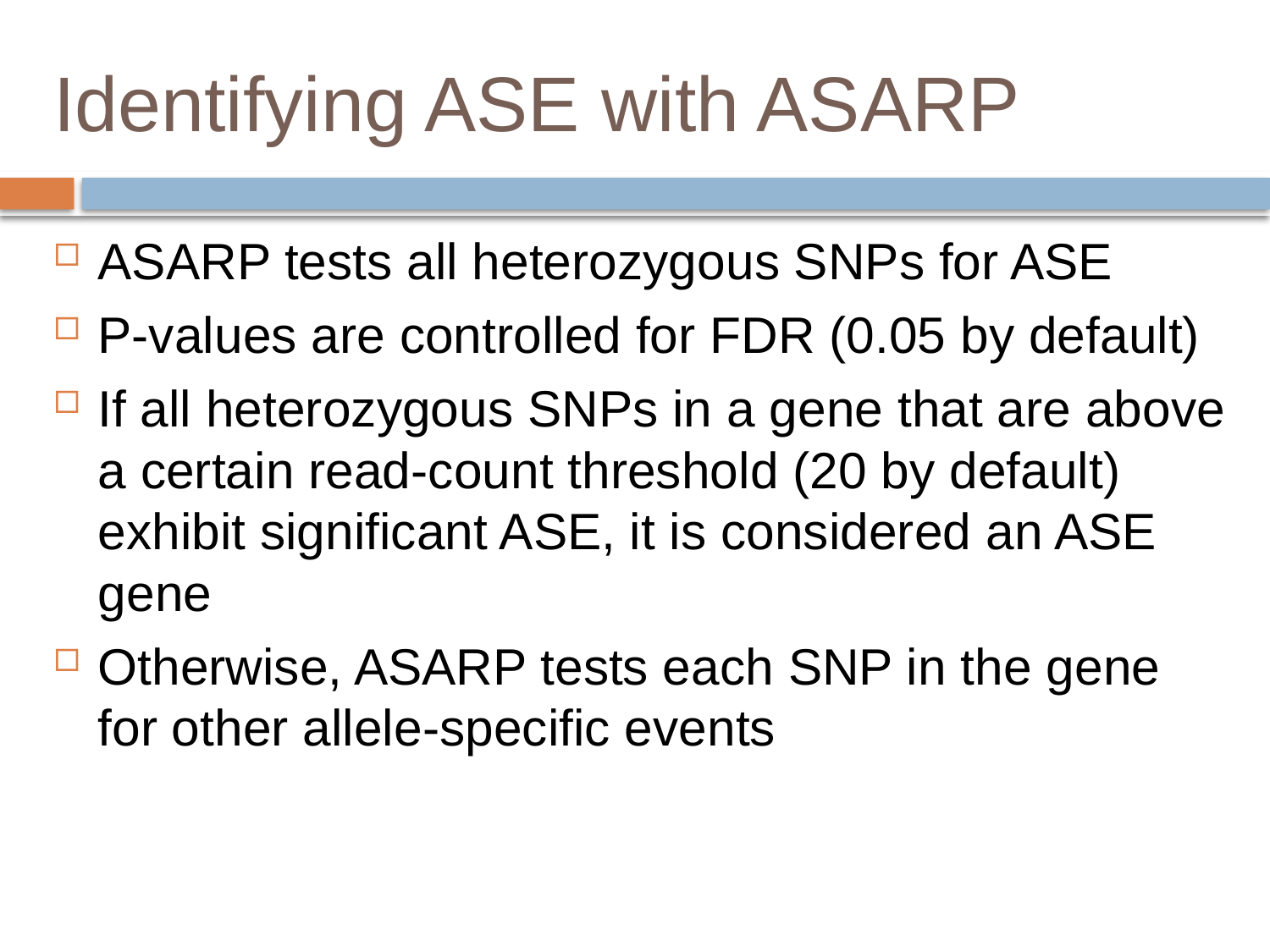

# Identifying ASE with ASARP
ASARP tests all heterozygous SNPs for ASE
P-values are controlled for FDR (0.05 by default)
If all heterozygous SNPs in a gene that are above a certain read-count threshold (20 by default) exhibit significant ASE, it is considered an ASE gene
Otherwise, ASARP tests each SNP in the gene for other allele-specific events